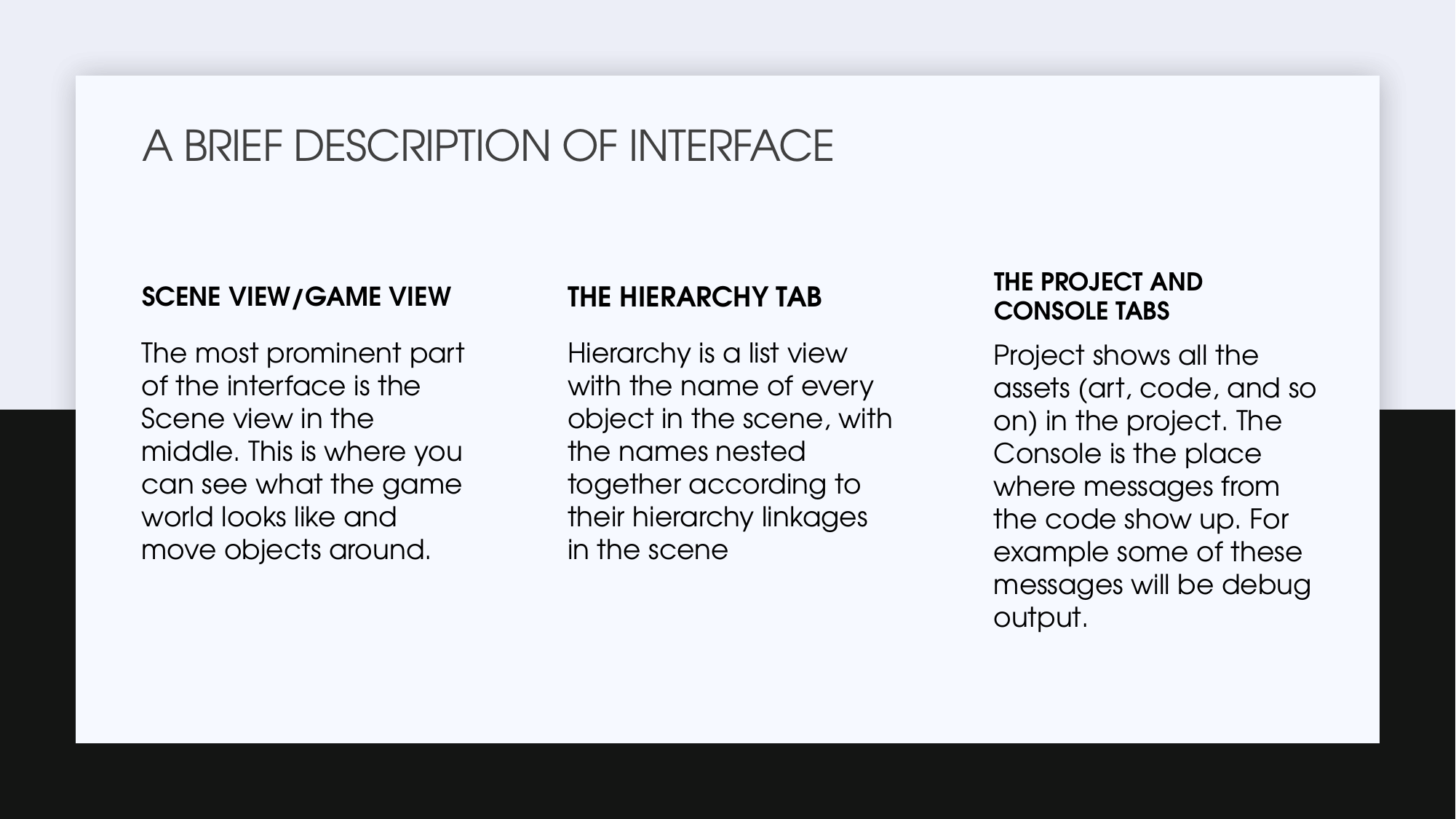

# A brief description of interface
Scene view/Game view
The Hierarchy tab
The Project and Console tabs
The most prominent part of the interface is the Scene view in the middle. This is where you can see what the game world looks like and move objects around.
Hierarchy is a list view with the name of every object in the scene, with the names nested together according to their hierarchy linkages in the scene
Project shows all the assets (art, code, and so on) in the project. The Console is the place where messages from the code show up. For example some of these messages will be debug output.